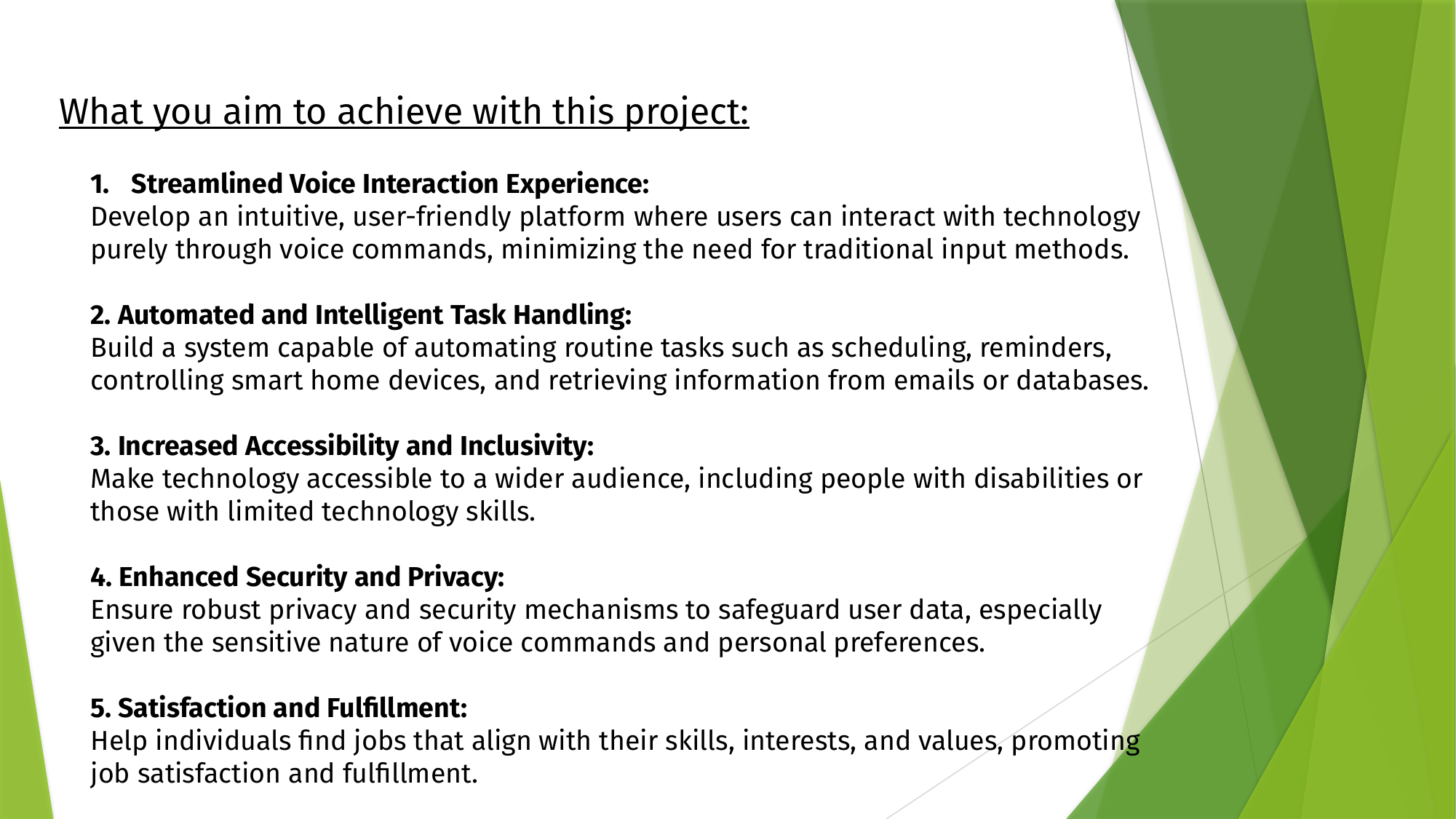

# What you aim to achieve with this project:
Streamlined Voice Interaction Experience:
Develop an intuitive, user-friendly platform where users can interact with technology purely through voice commands, minimizing the need for traditional input methods.

2. Automated and Intelligent Task Handling:
Build a system capable of automating routine tasks such as scheduling, reminders, controlling smart home devices, and retrieving information from emails or databases.

3. Increased Accessibility and Inclusivity:
Make technology accessible to a wider audience, including people with disabilities or those with limited technology skills.

4. Enhanced Security and Privacy:
Ensure robust privacy and security mechanisms to safeguard user data, especially given the sensitive nature of voice commands and personal preferences.

5. Satisfaction and Fulfillment:
Help individuals find jobs that align with their skills, interests, and values, promoting job satisfaction and fulfillment.